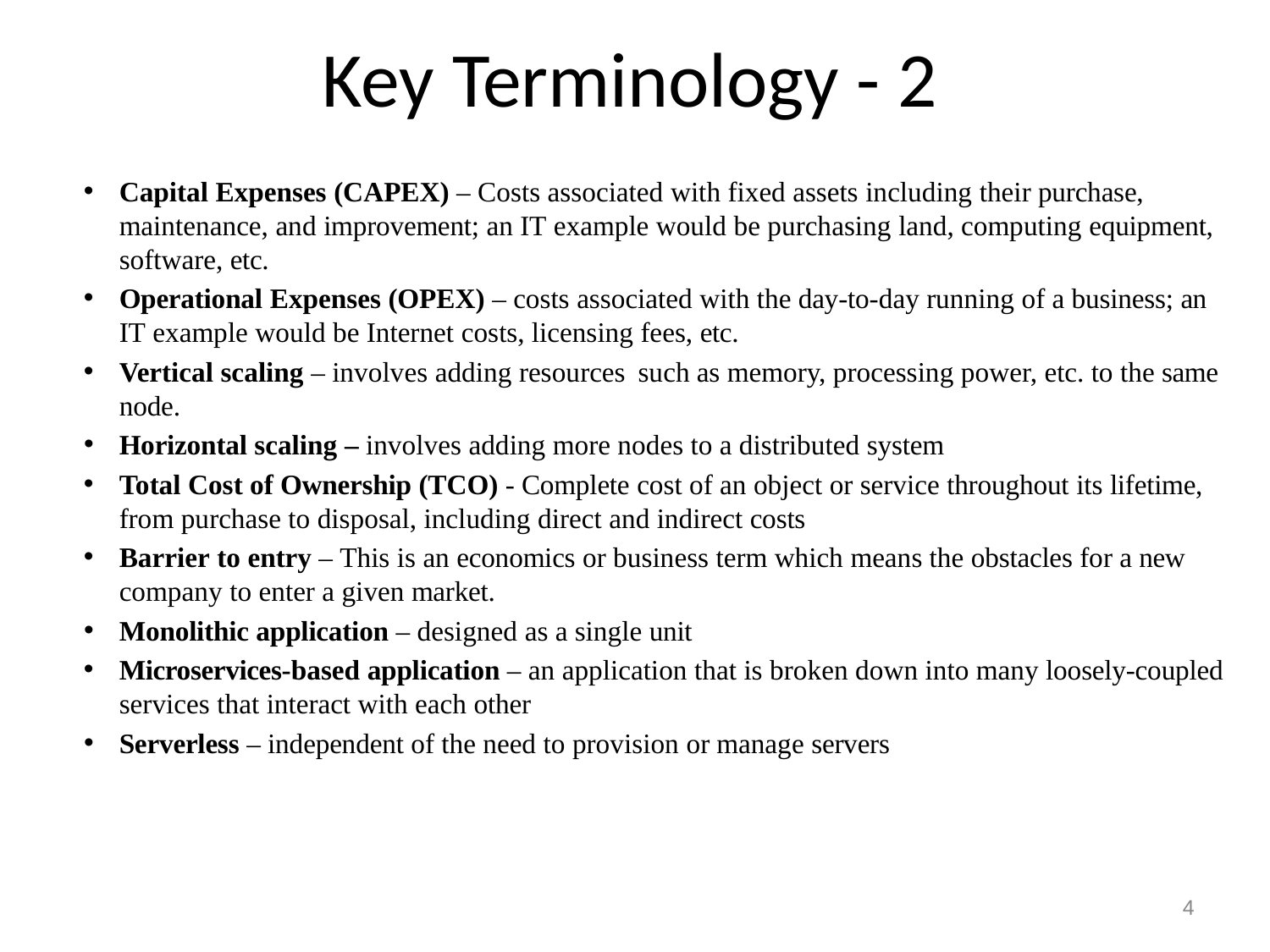

# Key Terminology - 2
Capital Expenses (CAPEX) – Costs associated with fixed assets including their purchase, maintenance, and improvement; an IT example would be purchasing land, computing equipment, software, etc.
Operational Expenses (OPEX) – costs associated with the day-to-day running of a business; an IT example would be Internet costs, licensing fees, etc.
Vertical scaling – involves adding resources such as memory, processing power, etc. to the same node.
Horizontal scaling – involves adding more nodes to a distributed system
Total Cost of Ownership (TCO) - Complete cost of an object or service throughout its lifetime, from purchase to disposal, including direct and indirect costs
Barrier to entry – This is an economics or business term which means the obstacles for a new company to enter a given market.
Monolithic application – designed as a single unit
Microservices-based application – an application that is broken down into many loosely-coupled services that interact with each other
Serverless – independent of the need to provision or manage servers
4